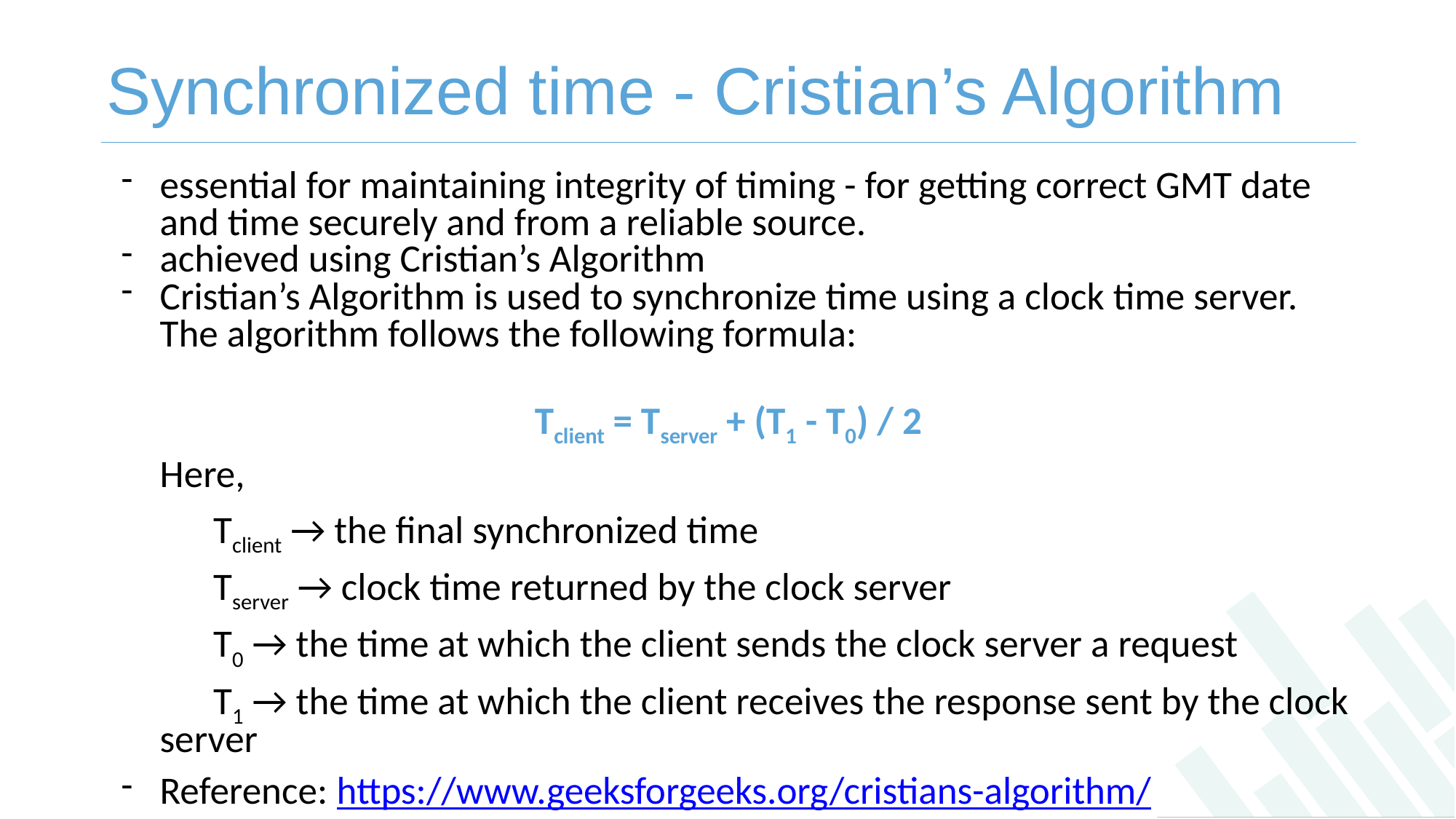

# Synchronized time - Cristian’s Algorithm
essential for maintaining integrity of timing - for getting correct GMT date and time securely and from a reliable source.
achieved using Cristian’s Algorithm
Cristian’s Algorithm is used to synchronize time using a clock time server. The algorithm follows the following formula:

Tclient = Tserver + (T1 - T0) / 2
Here,
Tclient → the final synchronized time
Tserver → clock time returned by the clock server
T0 → the time at which the client sends the clock server a request
T1 → the time at which the client receives the response sent by the clock server
Reference: https://www.geeksforgeeks.org/cristians-algorithm/